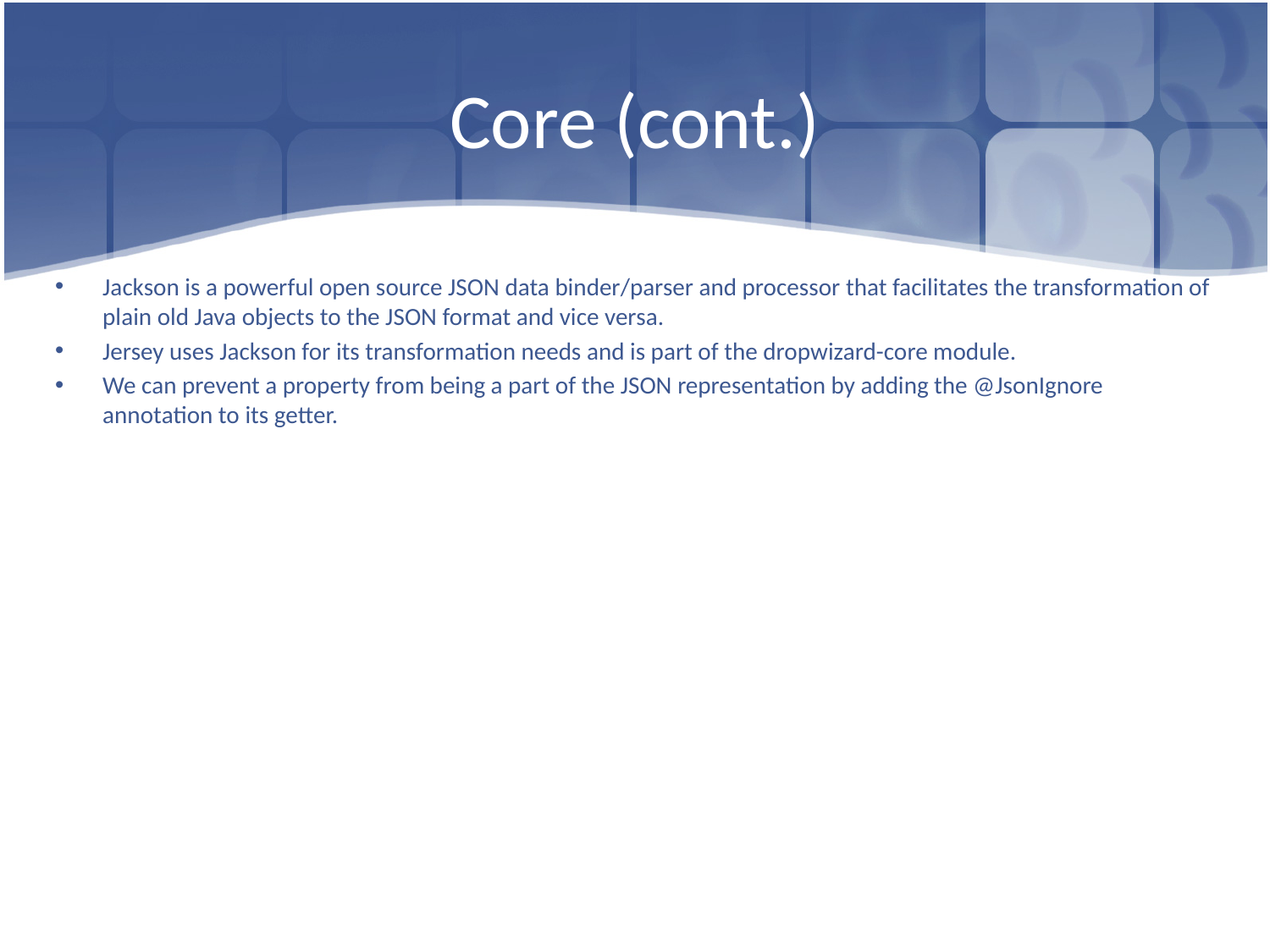

# Core (cont.)
Jackson is a powerful open source JSON data binder/parser and processor that facilitates the transformation of plain old Java objects to the JSON format and vice versa.
Jersey uses Jackson for its transformation needs and is part of the dropwizard-core module.
We can prevent a property from being a part of the JSON representation by adding the @JsonIgnore annotation to its getter.